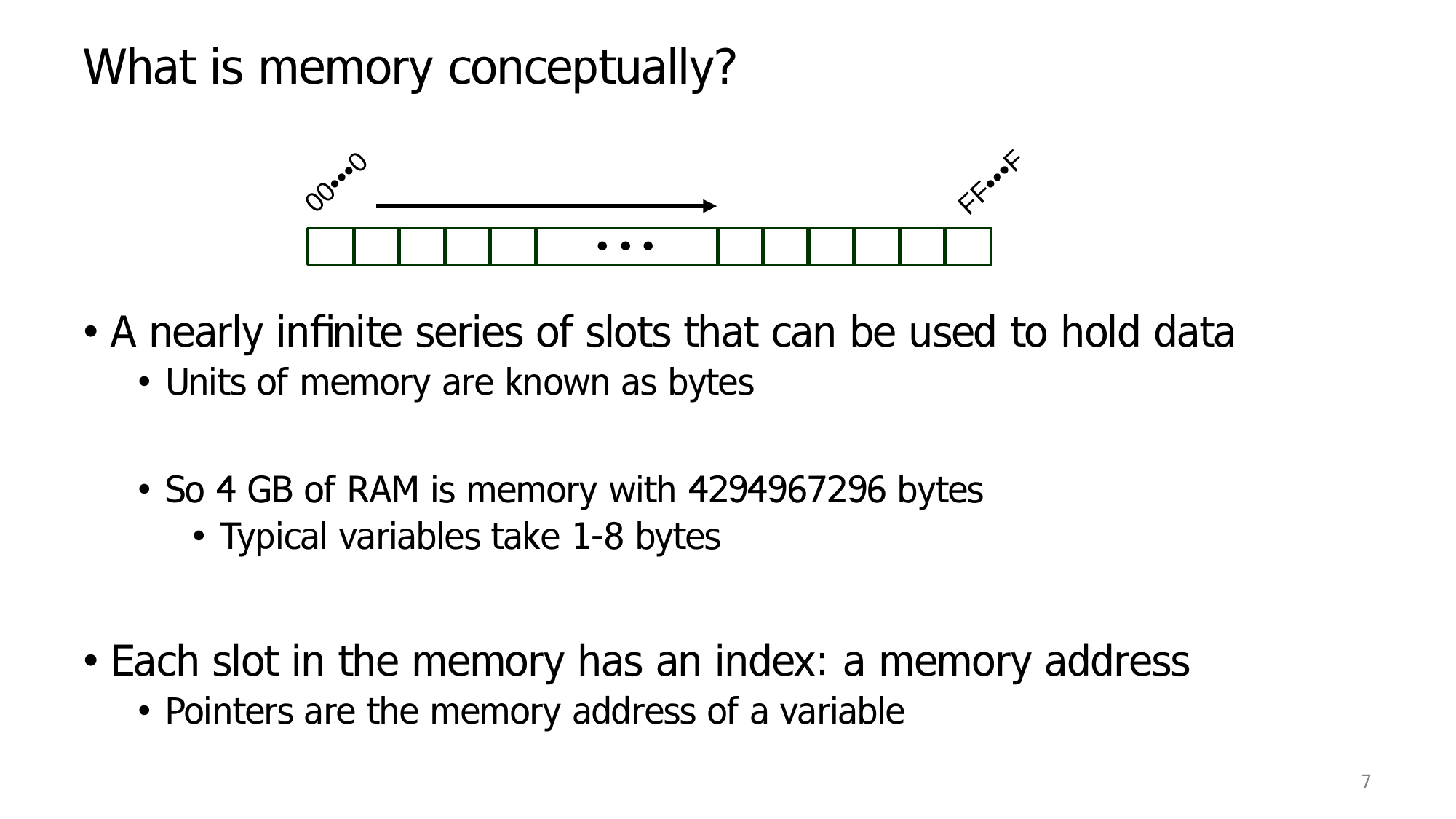

# What is memory conceptually?
00•••0
FF•••F
• • •

A nearly infinite series of slots that can be used to hold data
Units of memory are known as bytes

So 4 GB of RAM is memory with 4294967296 bytes
Typical variables take 1-8 bytes

Each slot in the memory has an index: a memory address
Pointers are the memory address of a variable
7